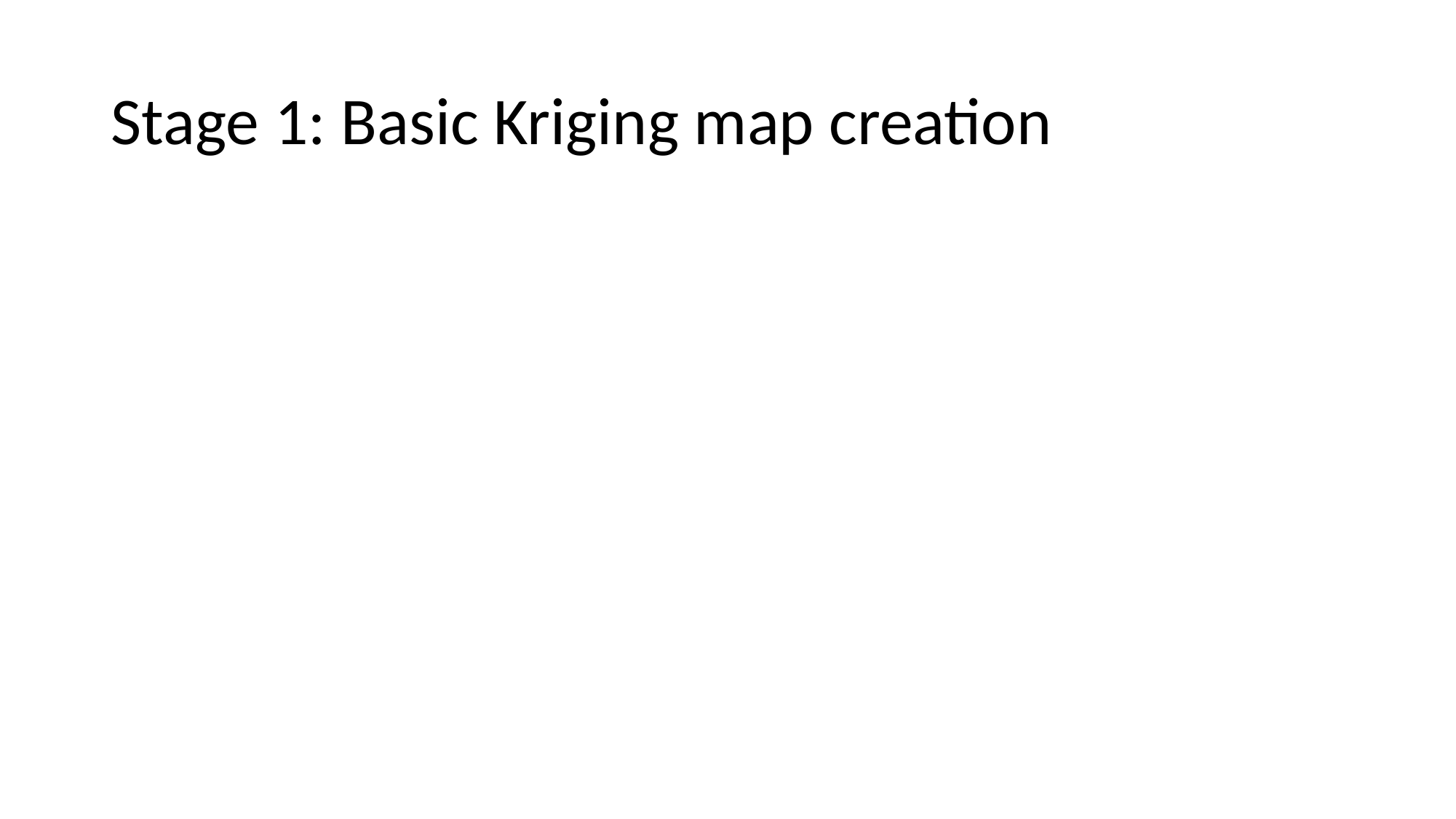

# Stage 1: Basic Kriging map creation